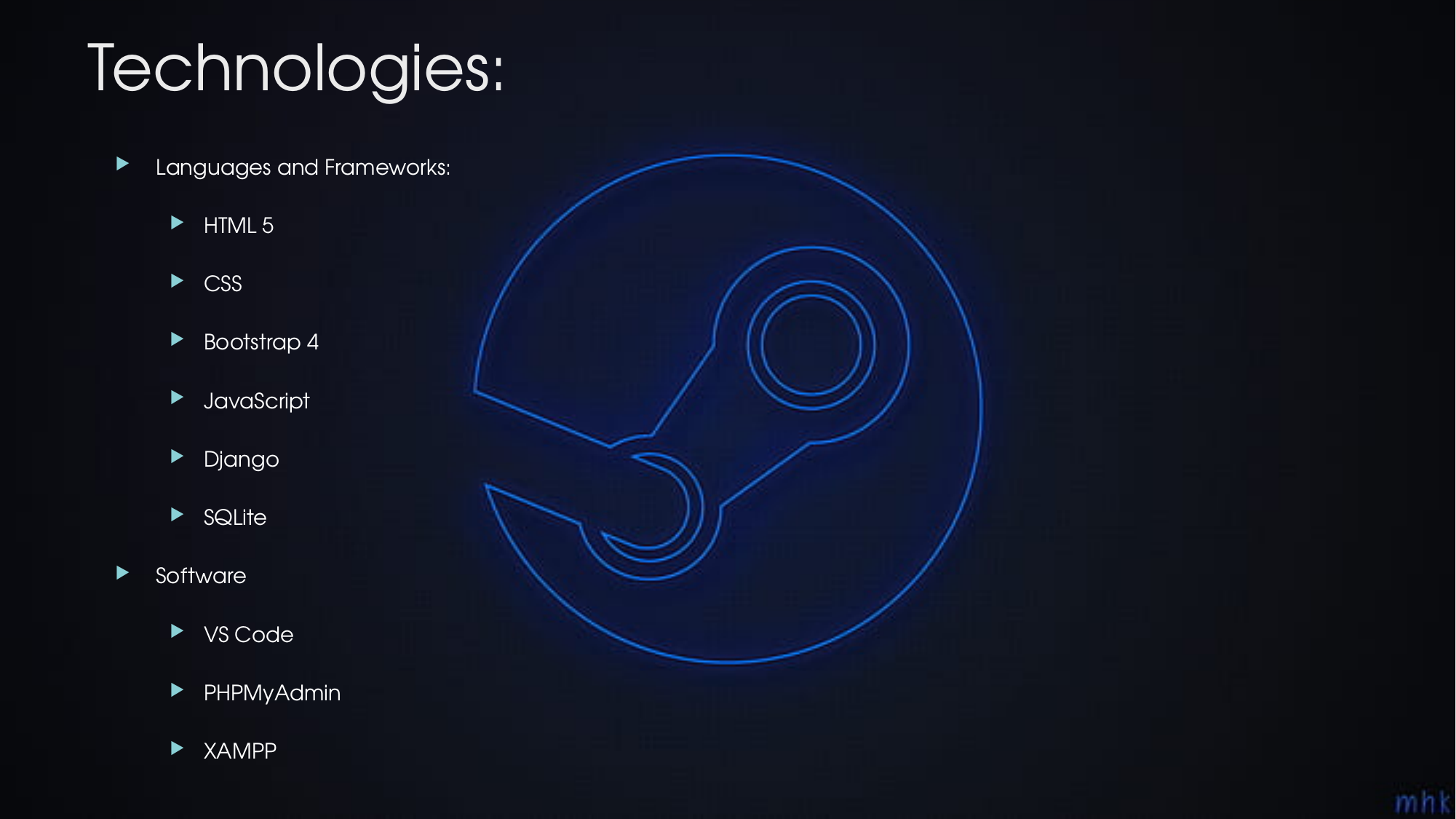

# Technologies:
Languages and Frameworks:
HTML 5
CSS
Bootstrap 4
JavaScript
Django
SQLite
Software
VS Code
PHPMyAdmin
XAMPP